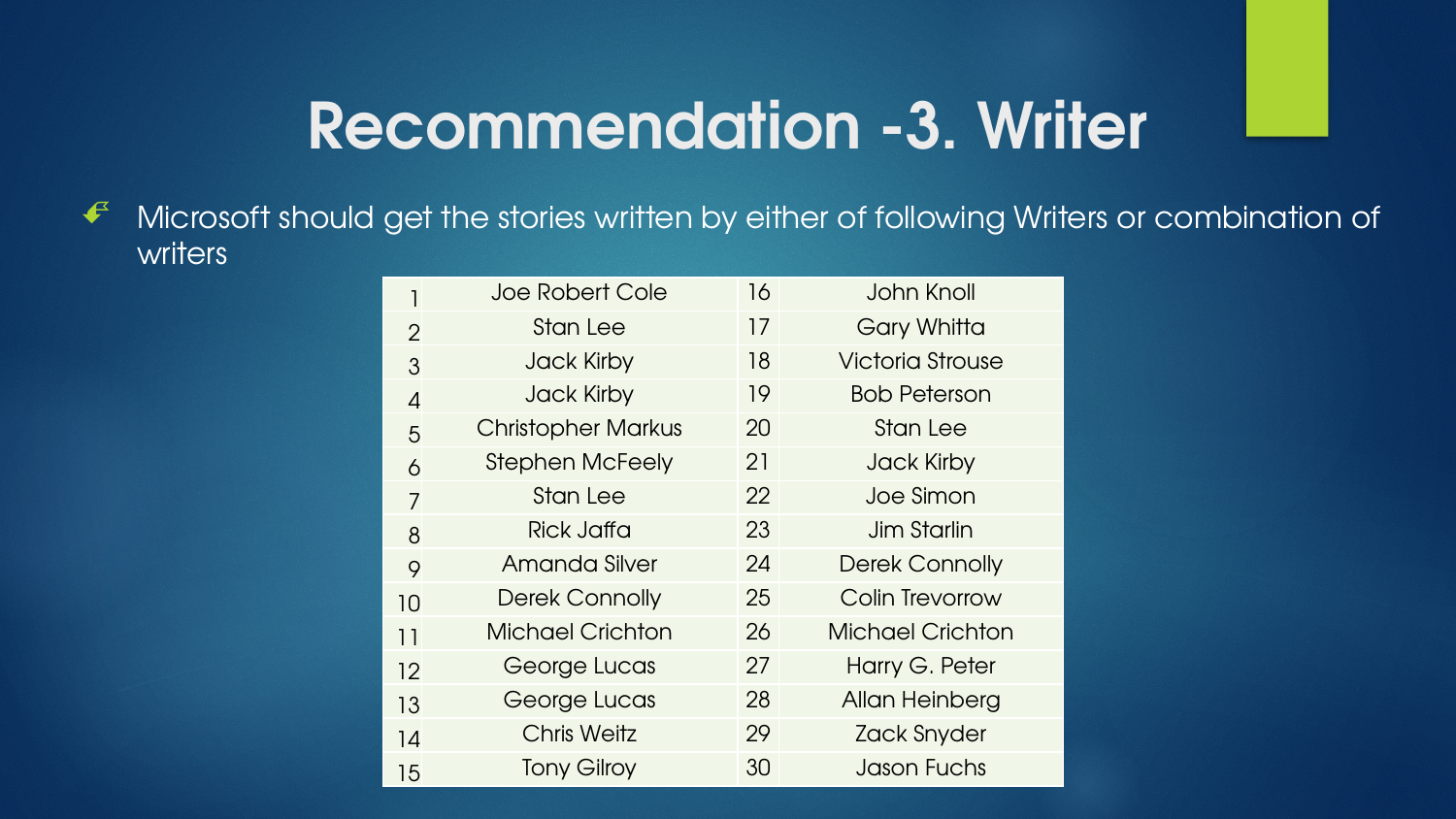

# Recommendation -3. Writer
Microsoft should get the stories written by either of following Writers or combination of writers

| 1 | Joe Robert Cole | 16 | John Knoll |
| --- | --- | --- | --- |
| 2 | Stan Lee | 17 | Gary Whitta |
| 3 | Jack Kirby | 18 | Victoria Strouse |
| 4 | Jack Kirby | 19 | Bob Peterson |
| 5 | Christopher Markus | 20 | Stan Lee |
| 6 | Stephen McFeely | 21 | Jack Kirby |
| 7 | Stan Lee | 22 | Joe Simon |
| 8 | Rick Jaffa | 23 | Jim Starlin |
| 9 | Amanda Silver | 24 | Derek Connolly |
| 10 | Derek Connolly | 25 | Colin Trevorrow |
| 11 | Michael Crichton | 26 | Michael Crichton |
| 12 | George Lucas | 27 | Harry G. Peter |
| 13 | George Lucas | 28 | Allan Heinberg |
| 14 | Chris Weitz | 29 | Zack Snyder |
| 15 | Tony Gilroy | 30 | Jason Fuchs |